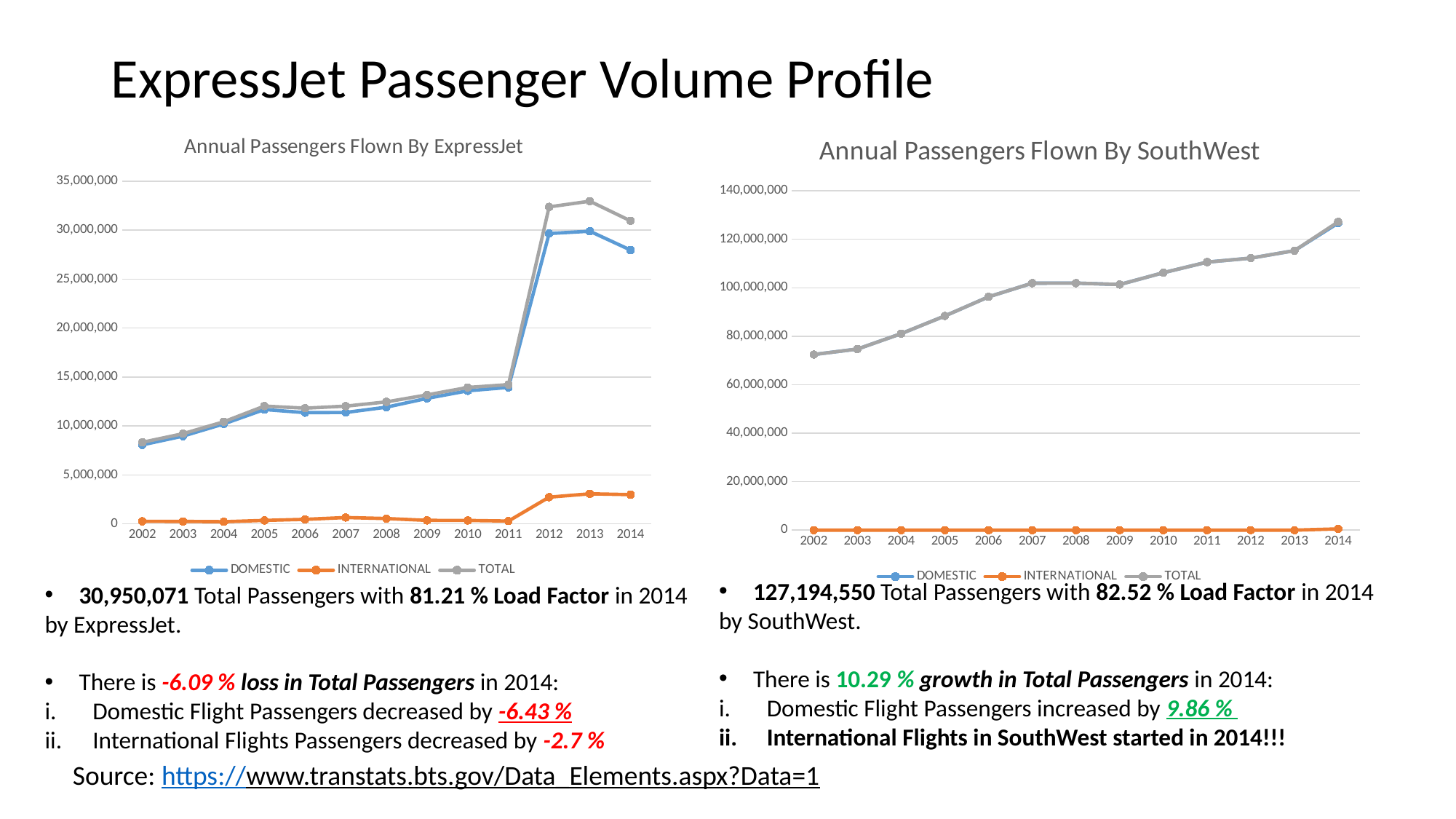

# ExpressJet Passenger Volume Profile

### Chart: Annual Passengers Flown By SouthWest

| Category | DOMESTIC | INTERNATIONAL | TOTAL |
|---|---|---|---|
| 2002 | 72447995.0 | 0.0 | 72447995.0 |
| 2003 | 74719340.0 | 0.0 | 74719340.0 |
| 2004 | 81066038.0 | 0.0 | 81066038.0 |
| 2005 | 88379900.0 | 0.0 | 88379900.0 |
| 2006 | 96276907.0 | 0.0 | 96276907.0 |
| 2007 | 101910809.0 | 0.0 | 101910809.0 |
| 2008 | 101920598.0 | 0.0 | 101920598.0 |
| 2009 | 101338228.0 | 0.0 | 101338228.0 |
| 2010 | 106227521.0 | 0.0 | 106227521.0 |
| 2011 | 110586815.0 | 0.0 | 110586815.0 |
| 2012 | 112234074.0 | 0.0 | 112234074.0 |
| 2013 | 115322785.0 | 0.0 | 115322785.0 |
| 2014 | 126694783.0 | 499767.0 | 127194550.0 |

### Chart: Annual Passengers Flown By ExpressJet

| Category | DOMESTIC | INTERNATIONAL | TOTAL |
|---|---|---|---|
| 2002 | 8069861.0 | 258692.0 | 8328553.0 |
| 2003 | 8959449.0 | 245899.0 | 9205348.0 |
| 2004 | 10203616.0 | 216812.0 | 10420428.0 |
| 2005 | 11674976.0 | 350930.0 | 12025906.0 |
| 2006 | 11355832.0 | 458210.0 | 11814042.0 |
| 2007 | 11373600.0 | 644870.0 | 12018470.0 |
| 2008 | 11916167.0 | 540719.0 | 12456886.0 |
| 2009 | 12815256.0 | 354430.0 | 13169686.0 |
| 2010 | 13586248.0 | 344694.0 | 13930942.0 |
| 2011 | 13935321.0 | 282805.0 | 14218126.0 |
| 2012 | 29652079.0 | 2723959.0 | 32376038.0 |
| 2013 | 29890081.0 | 3066395.0 | 32956476.0 |
| 2014 | 27968251.0 | 2981820.0 | 30950071.0 |
127,194,550 Total Passengers with 82.52 % Load Factor in 2014
by SouthWest.

There is 10.29 % growth in Total Passengers in 2014:
Domestic Flight Passengers increased by 9.86 %
International Flights in SouthWest started in 2014!!!
30,950,071 Total Passengers with 81.21 % Load Factor in 2014
by ExpressJet.

There is -6.09 % loss in Total Passengers in 2014:
Domestic Flight Passengers decreased by -6.43 %
International Flights Passengers decreased by -2.7 %
Source: https://www.transtats.bts.gov/Data_Elements.aspx?Data=1